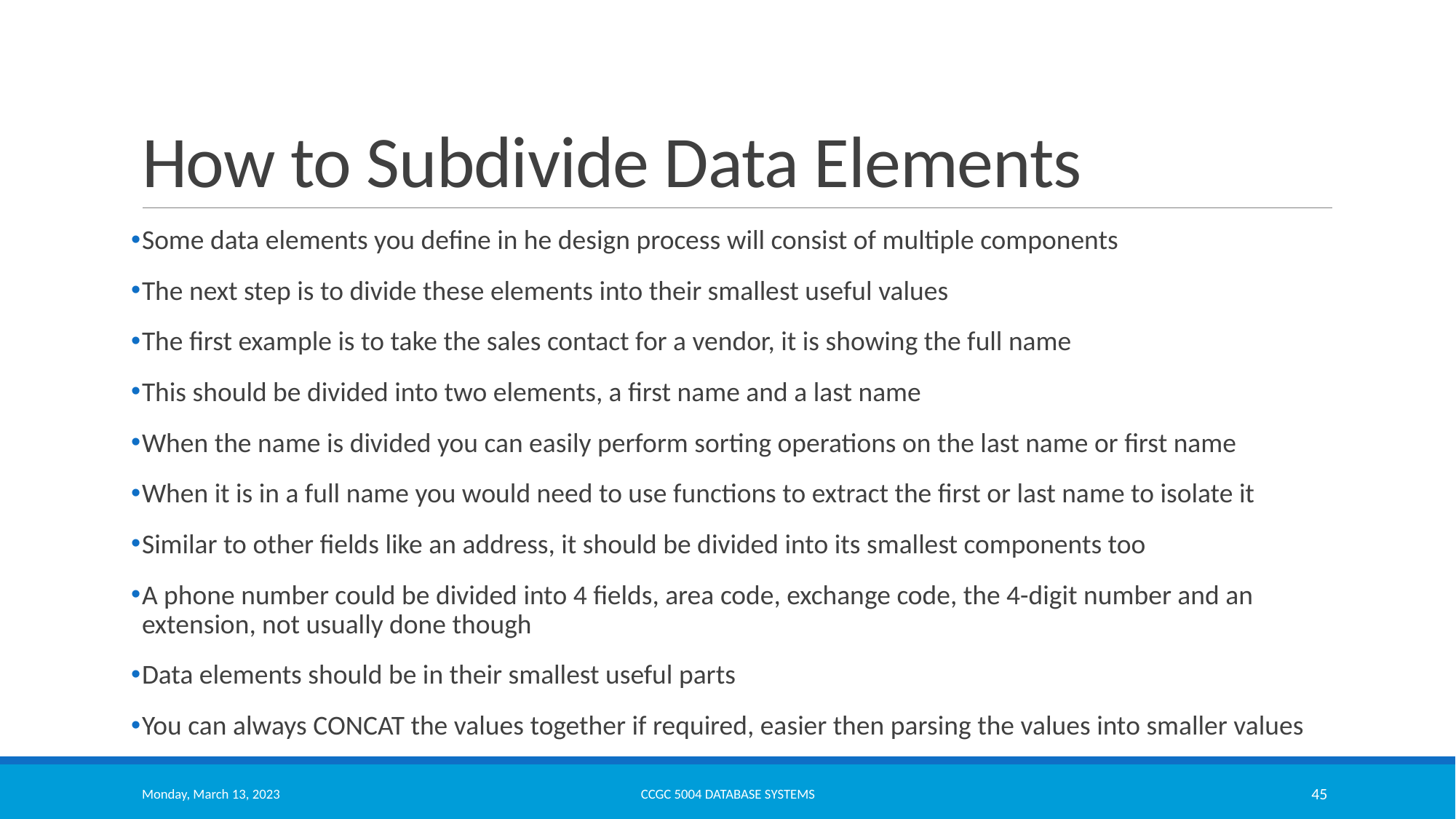

# How to Subdivide Data Elements
Some data elements you define in he design process will consist of multiple components
The next step is to divide these elements into their smallest useful values
The first example is to take the sales contact for a vendor, it is showing the full name
This should be divided into two elements, a first name and a last name
When the name is divided you can easily perform sorting operations on the last name or first name
When it is in a full name you would need to use functions to extract the first or last name to isolate it
Similar to other fields like an address, it should be divided into its smallest components too
A phone number could be divided into 4 fields, area code, exchange code, the 4-digit number and an extension, not usually done though
Data elements should be in their smallest useful parts
You can always CONCAT the values together if required, easier then parsing the values into smaller values
Monday, March 13, 2023
CCGC 5004 Database Systems
45